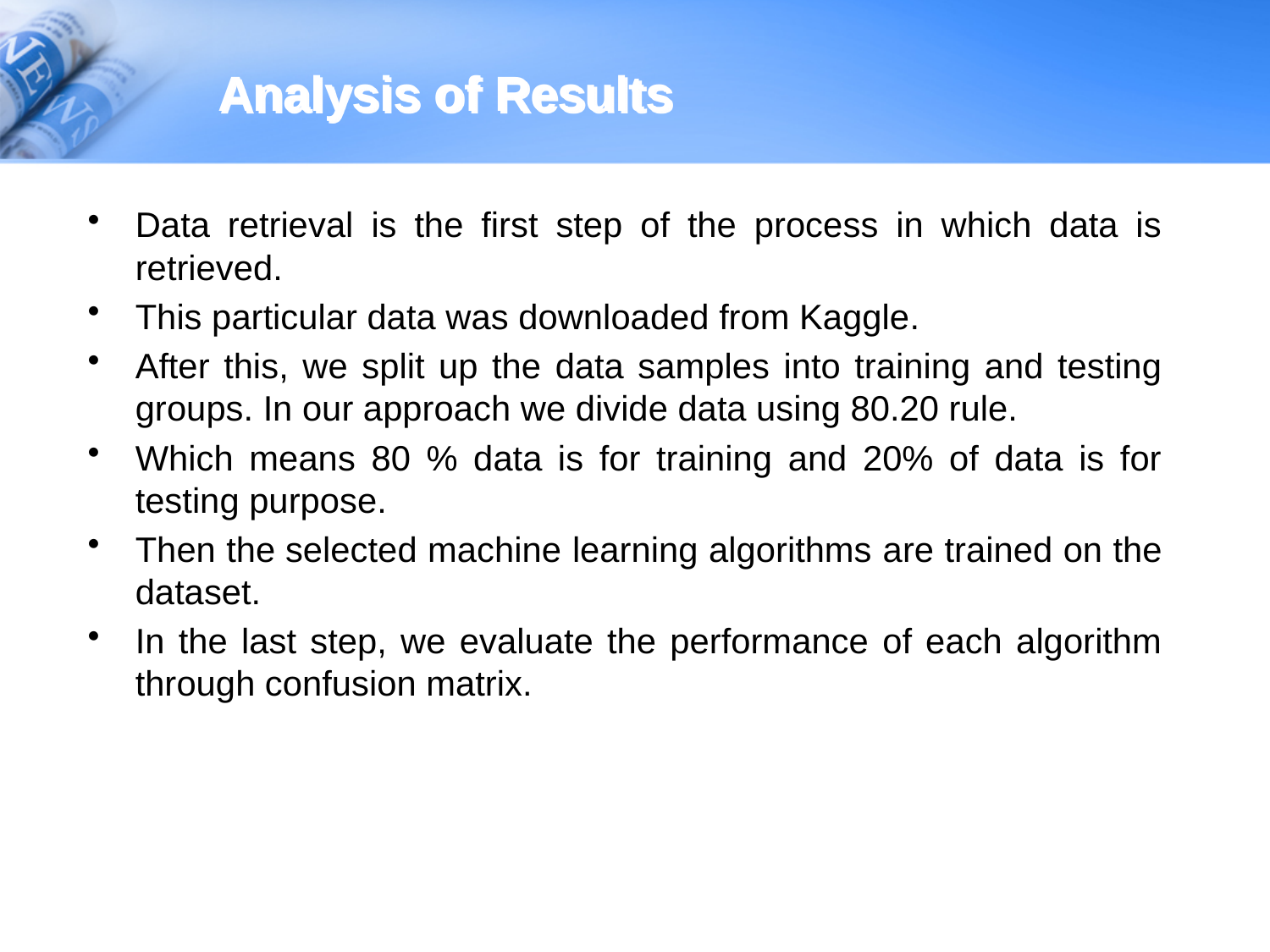

# Analysis of Results
Data retrieval is the first step of the process in which data is retrieved.
This particular data was downloaded from Kaggle.
After this, we split up the data samples into training and testing groups. In our approach we divide data using 80.20 rule.
Which means 80 % data is for training and 20% of data is for testing purpose.
Then the selected machine learning algorithms are trained on the dataset.
In the last step, we evaluate the performance of each algorithm through confusion matrix.